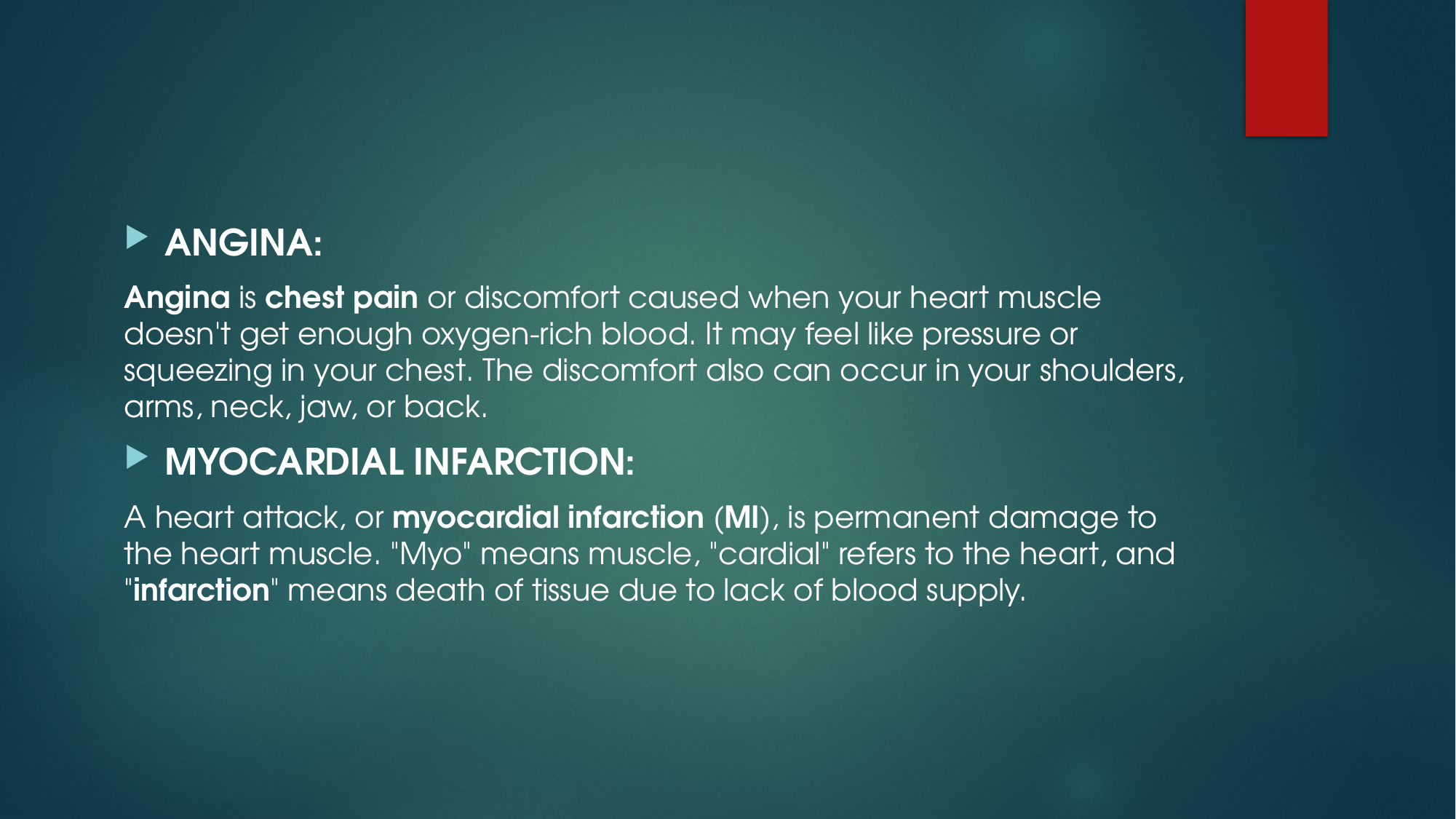

ANGINA:
Angina is chest pain or discomfort caused when your heart muscle doesn't get enough oxygen-rich blood. It may feel like pressure or squeezing in your chest. The discomfort also can occur in your shoulders, arms, neck, jaw, or back.
MYOCARDIAL INFARCTION:
A heart attack, or myocardial infarction (MI), is permanent damage to the heart muscle. "Myo" means muscle, "cardial" refers to the heart, and "infarction" means death of tissue due to lack of blood supply.